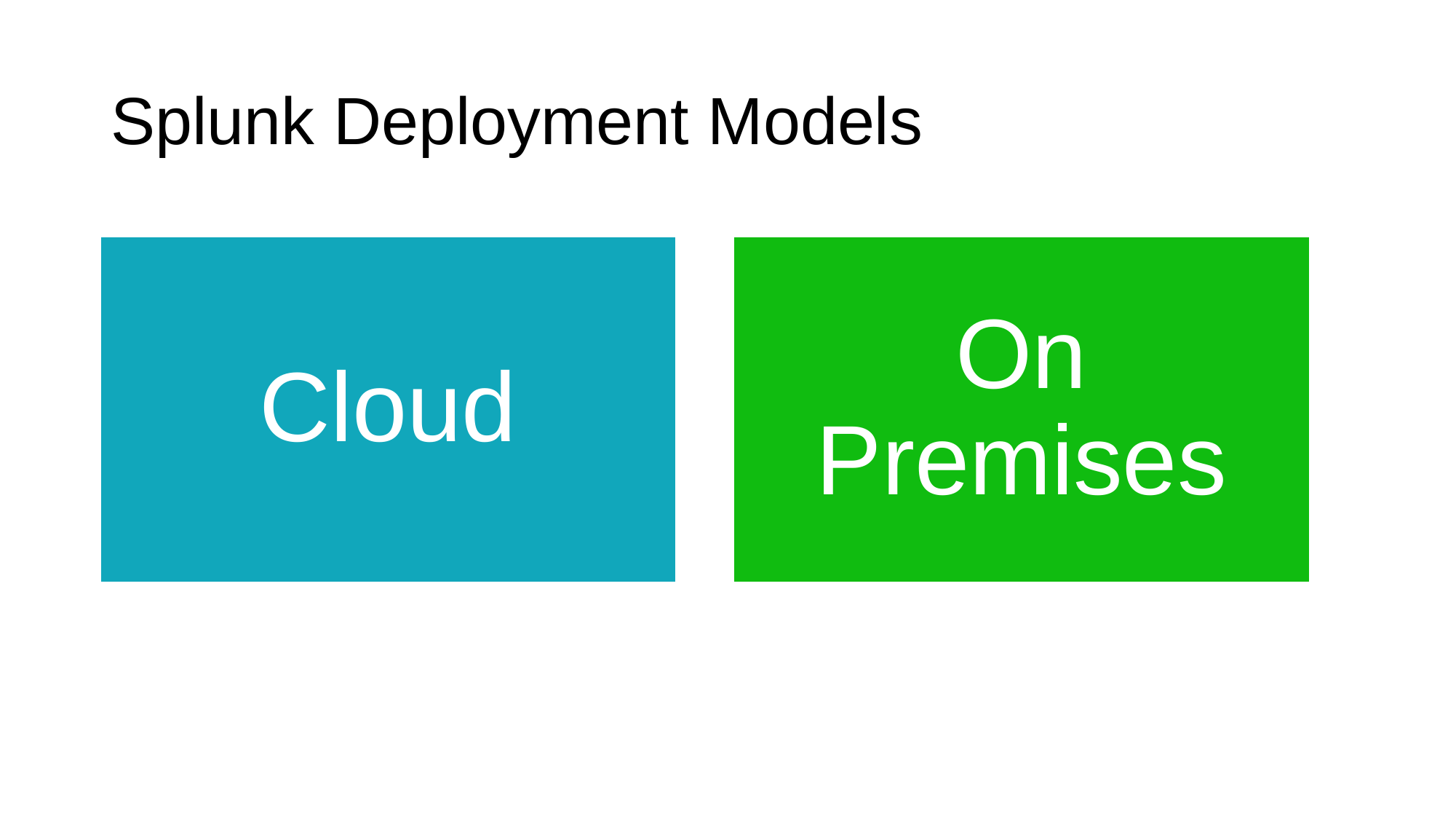

# Splunk Deployment Models
Cloud
On Premises